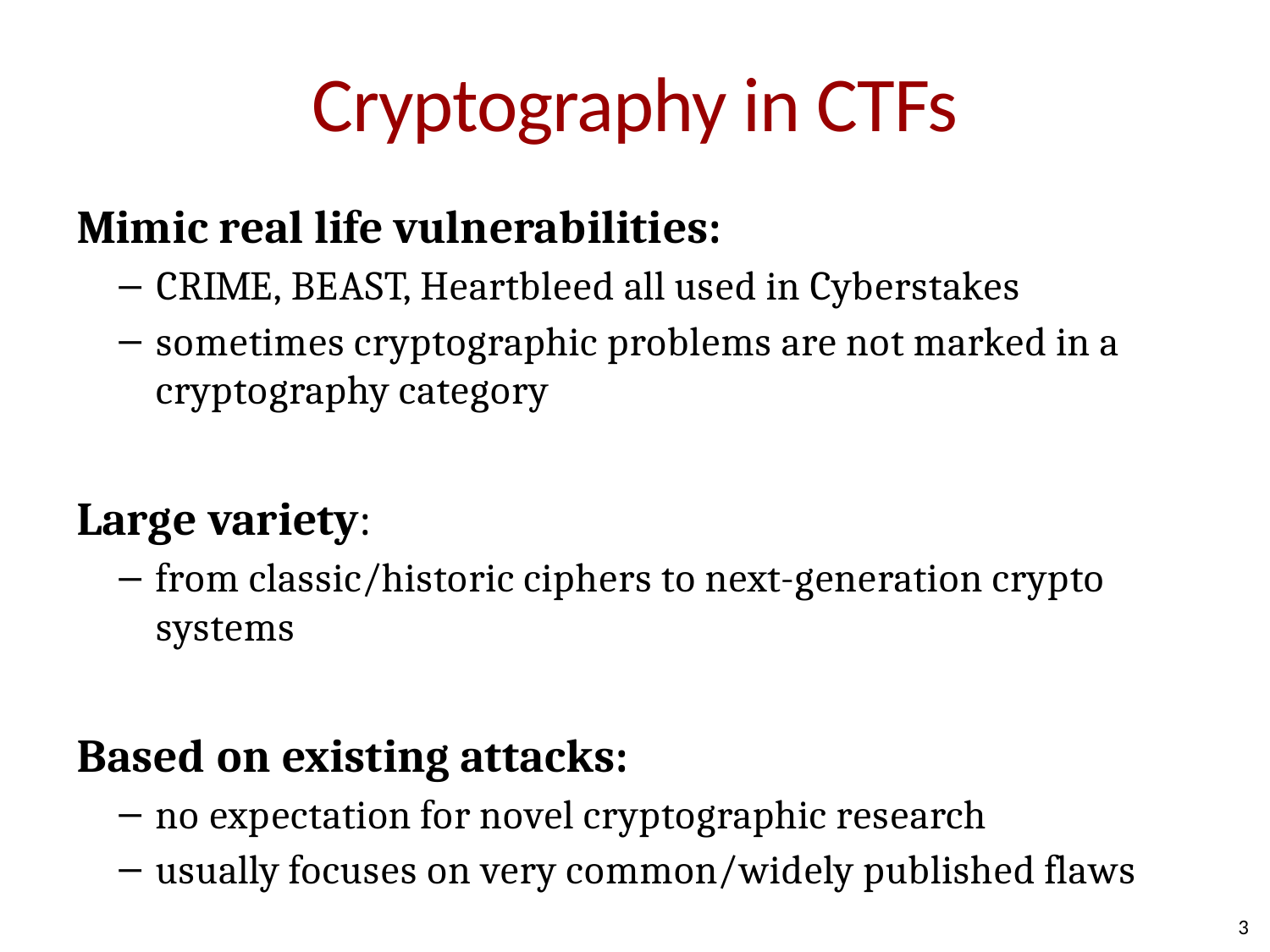

# Cryptography in CTFs
Mimic real life vulnerabilities:
CRIME, BEAST, Heartbleed all used in Cyberstakes
sometimes cryptographic problems are not marked in a cryptography category

Large variety:
from classic/historic ciphers to next-generation crypto systems

Based on existing attacks:
no expectation for novel cryptographic research
usually focuses on very common/widely published flaws
3